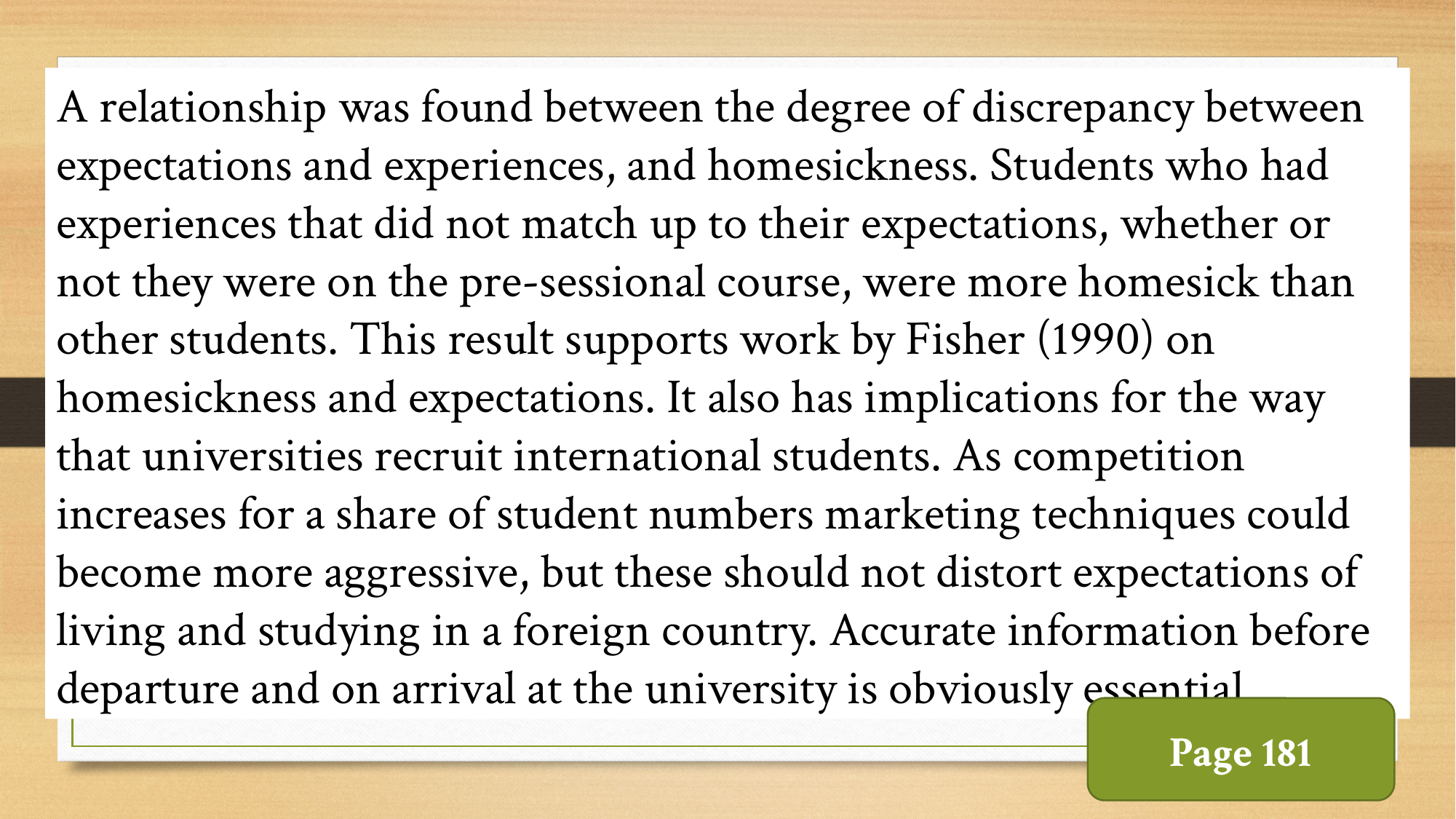

A relationship was found between the degree of discrepancy between expectations and experiences, and homesickness. Students who had experiences that did not match up to their expectations, whether or not they were on the pre-sessional course, were more homesick than other students. This result supports work by Fisher (1990) on homesickness and expectations. It also has implications for the way that universities recruit international students. As competition increases for a share of student numbers marketing techniques could become more aggressive, but these should not distort expectations of living and studying in a foreign country. Accurate information before departure and on arrival at the university is obviously essential.
Page 181